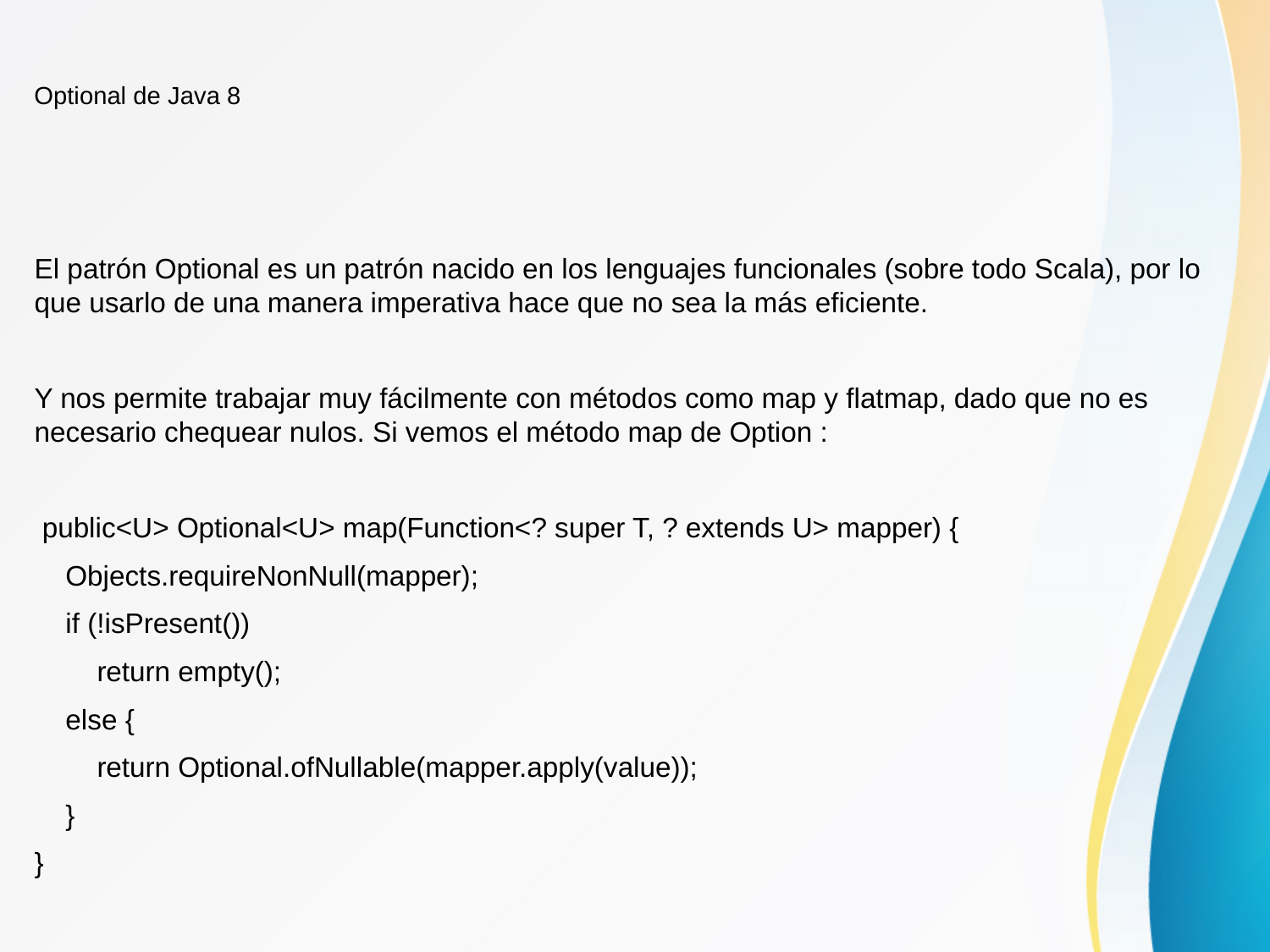

Optional de Java 8
El patrón Optional es un patrón nacido en los lenguajes funcionales (sobre todo Scala), por lo que usarlo de una manera imperativa hace que no sea la más eficiente.

Y nos permite trabajar muy fácilmente con métodos como map y flatmap, dado que no es necesario chequear nulos. Si vemos el método map de Option :

 public<U> Optional<U> map(Function<? super T, ? extends U> mapper) {
    Objects.requireNonNull(mapper);
    if (!isPresent())
        return empty();
    else {
        return Optional.ofNullable(mapper.apply(value));
    }
}